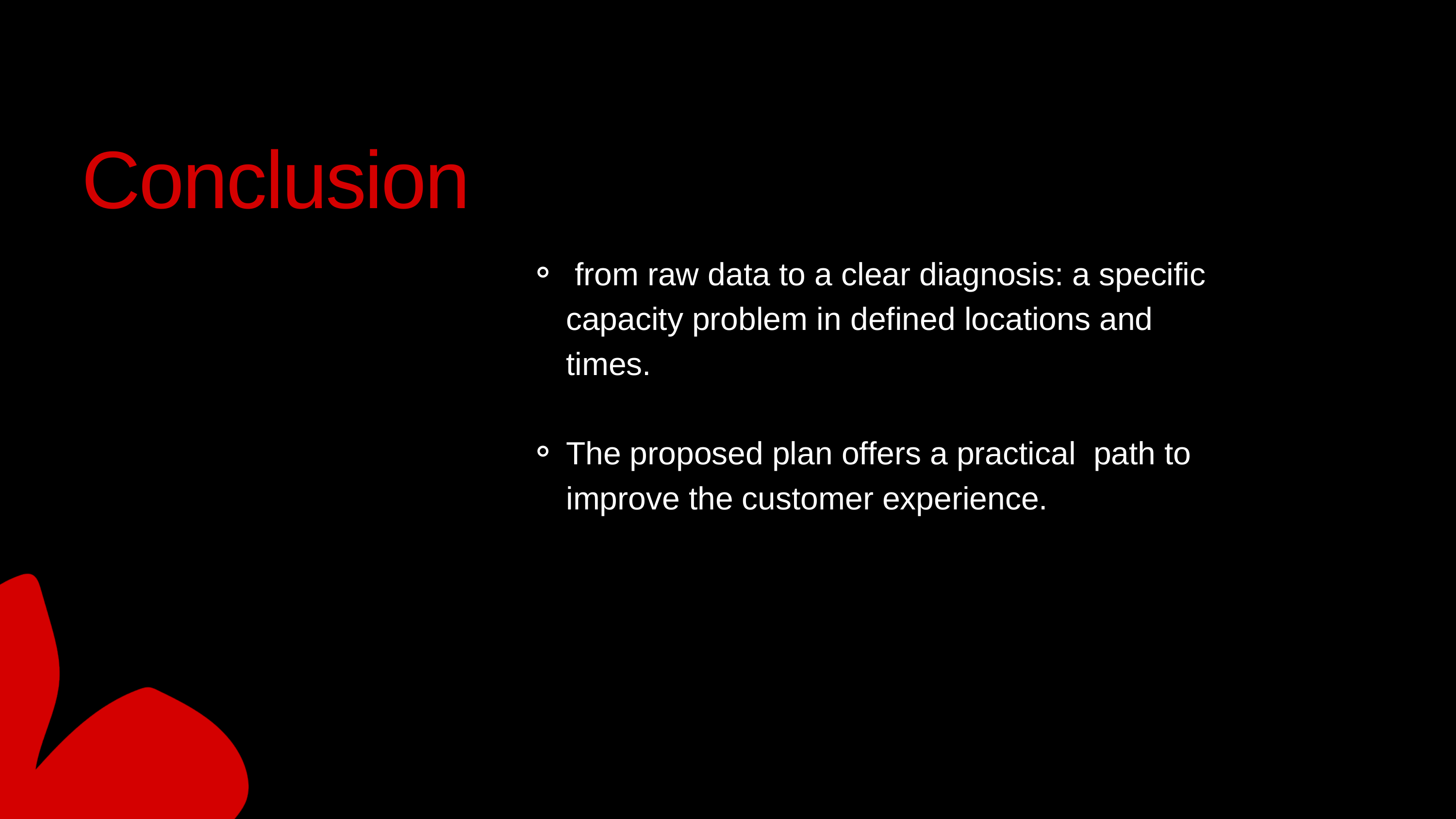

Conclusion
 from raw data to a clear diagnosis: a specific capacity problem in defined locations and times.

The proposed plan offers a practical  path to improve the customer experience.